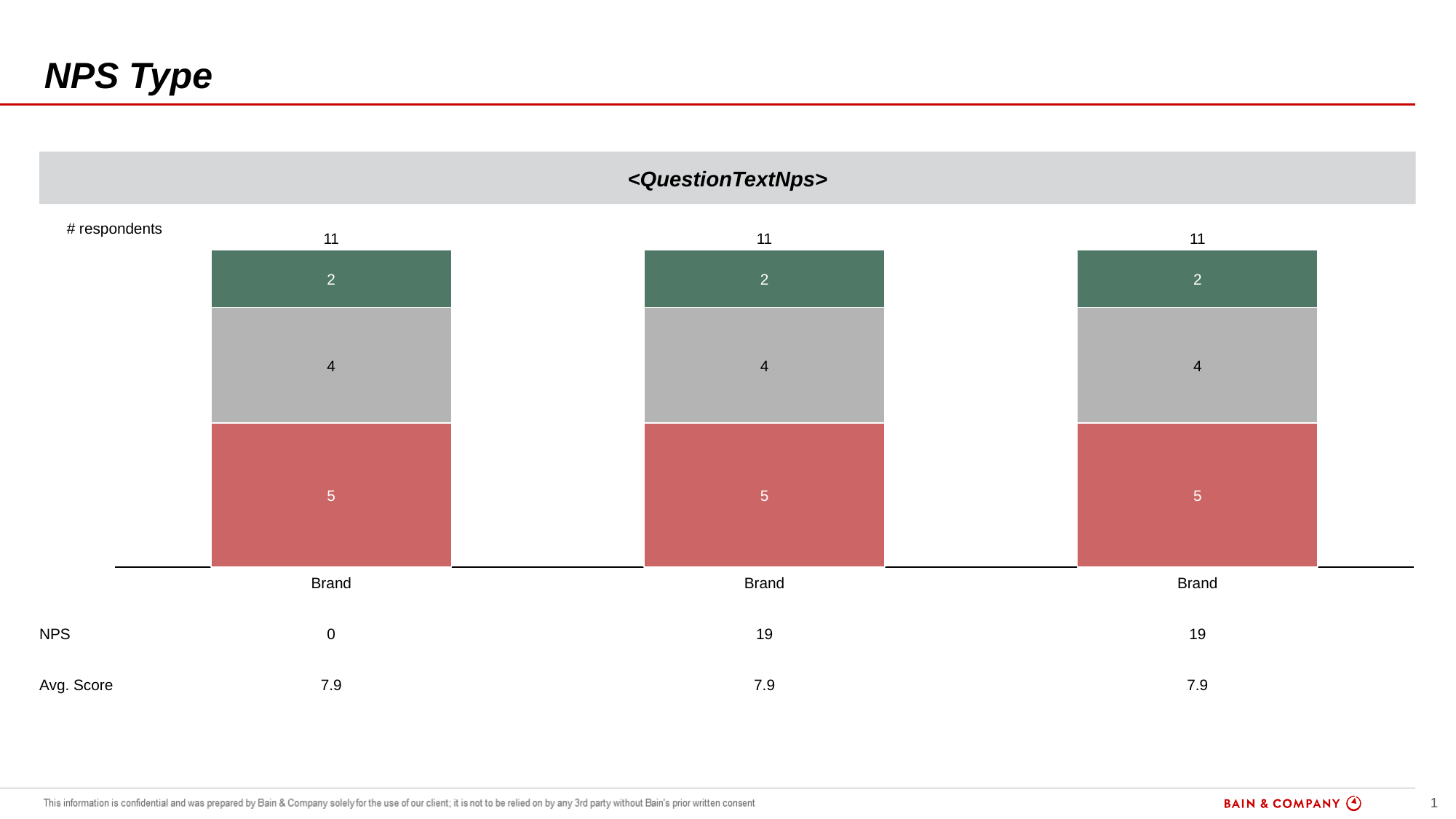

# NPS Type
<QuestionTextNps>
# respondents
11
11
11

### Chart

| Category |  |  |  |
|---|---|---|---|
2
2
2
4
4
4
5
5
5
Brand
Brand
Brand
NPS
0
19
19
Avg. Score
7.9
7.9
7.9